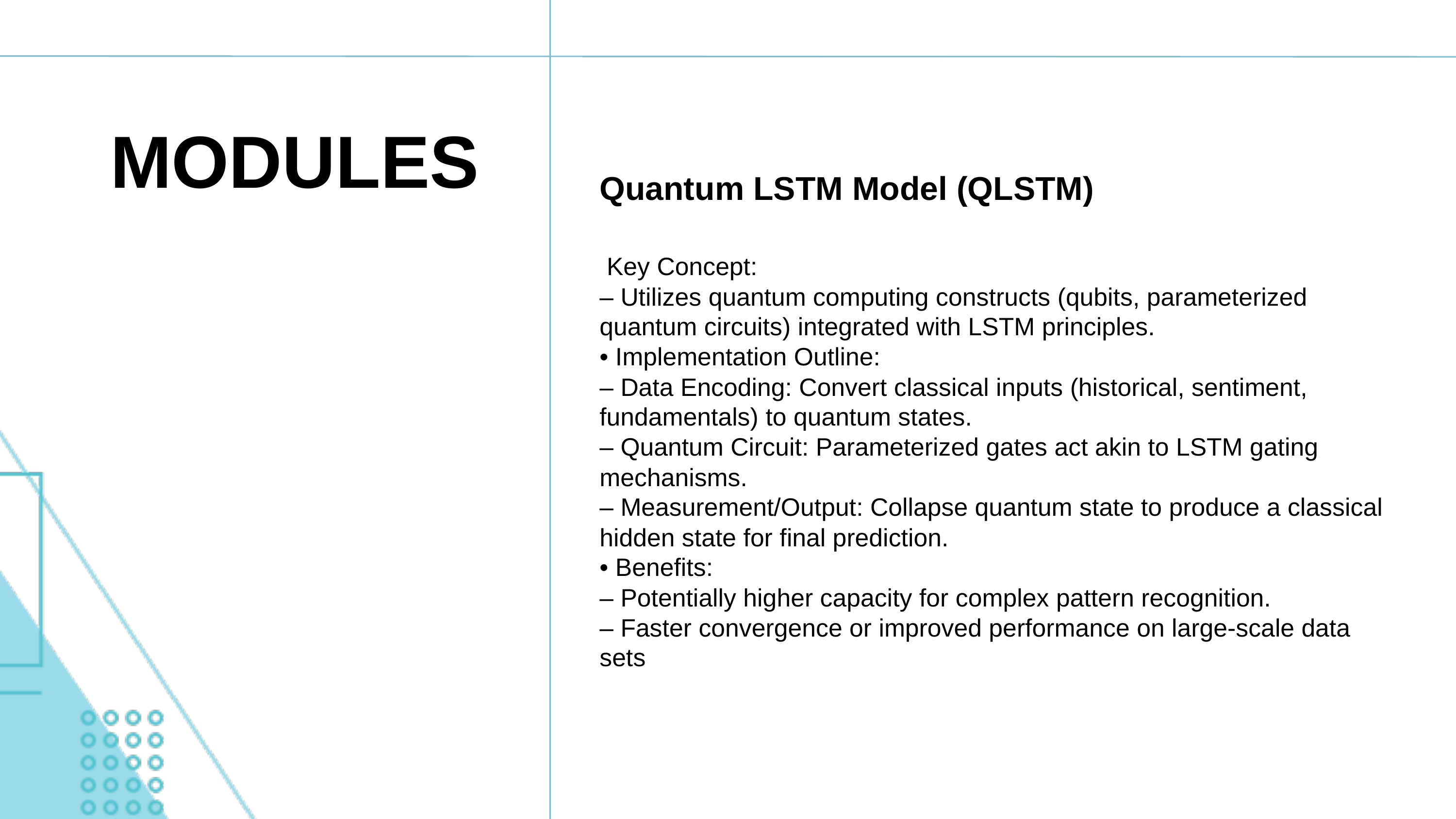

MODULES
Quantum LSTM Model (QLSTM)
 Key Concept:
– Utilizes quantum computing constructs (qubits, parameterized quantum circuits) integrated with LSTM principles.
• Implementation Outline:
– Data Encoding: Convert classical inputs (historical, sentiment, fundamentals) to quantum states.
– Quantum Circuit: Parameterized gates act akin to LSTM gating mechanisms.
– Measurement/Output: Collapse quantum state to produce a classical hidden state for final prediction.
• Benefits:
– Potentially higher capacity for complex pattern recognition.
– Faster convergence or improved performance on large-scale data sets